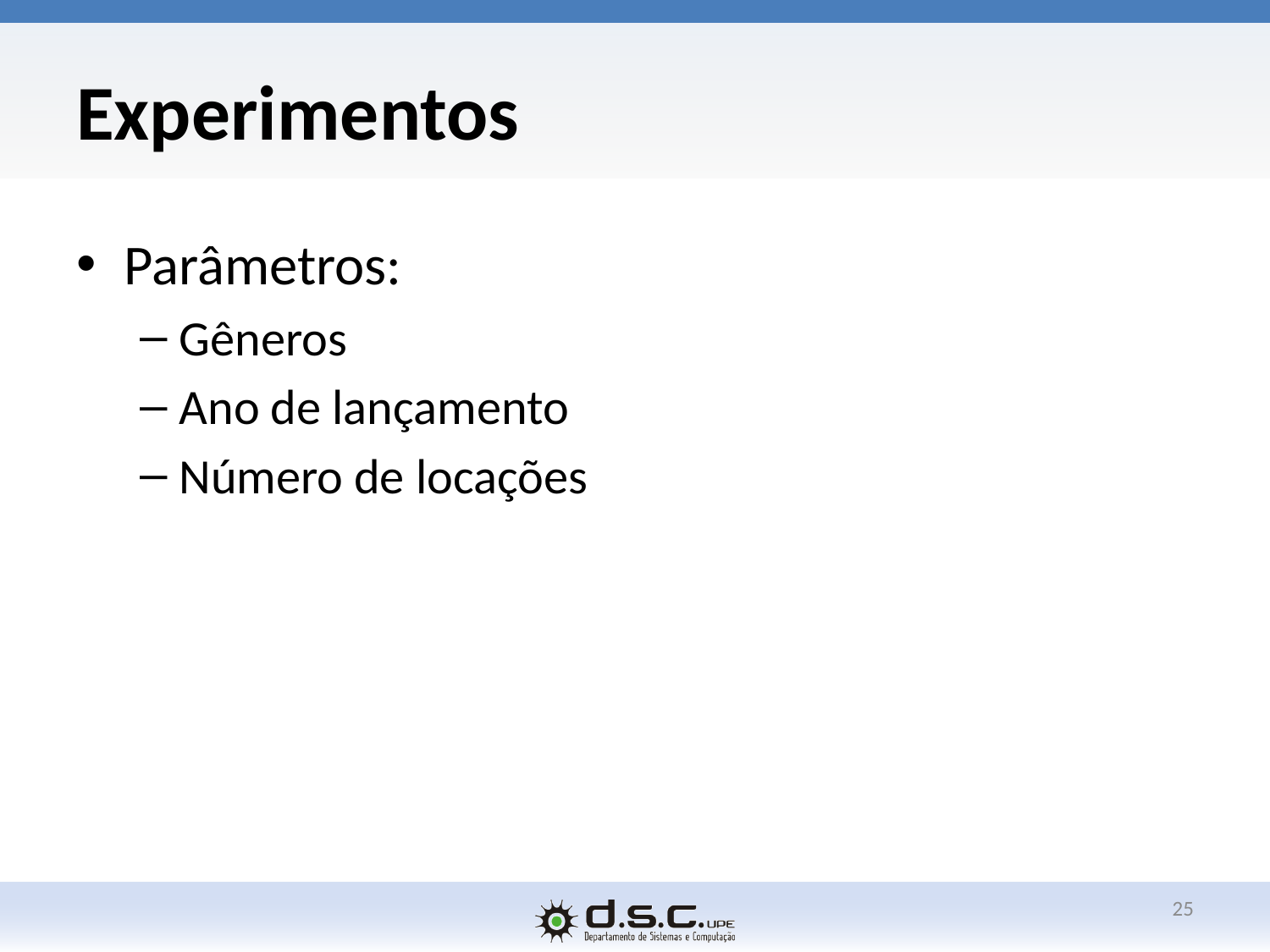

# Experimentos
Parâmetros:
Gêneros
Ano de lançamento
Número de locações
25